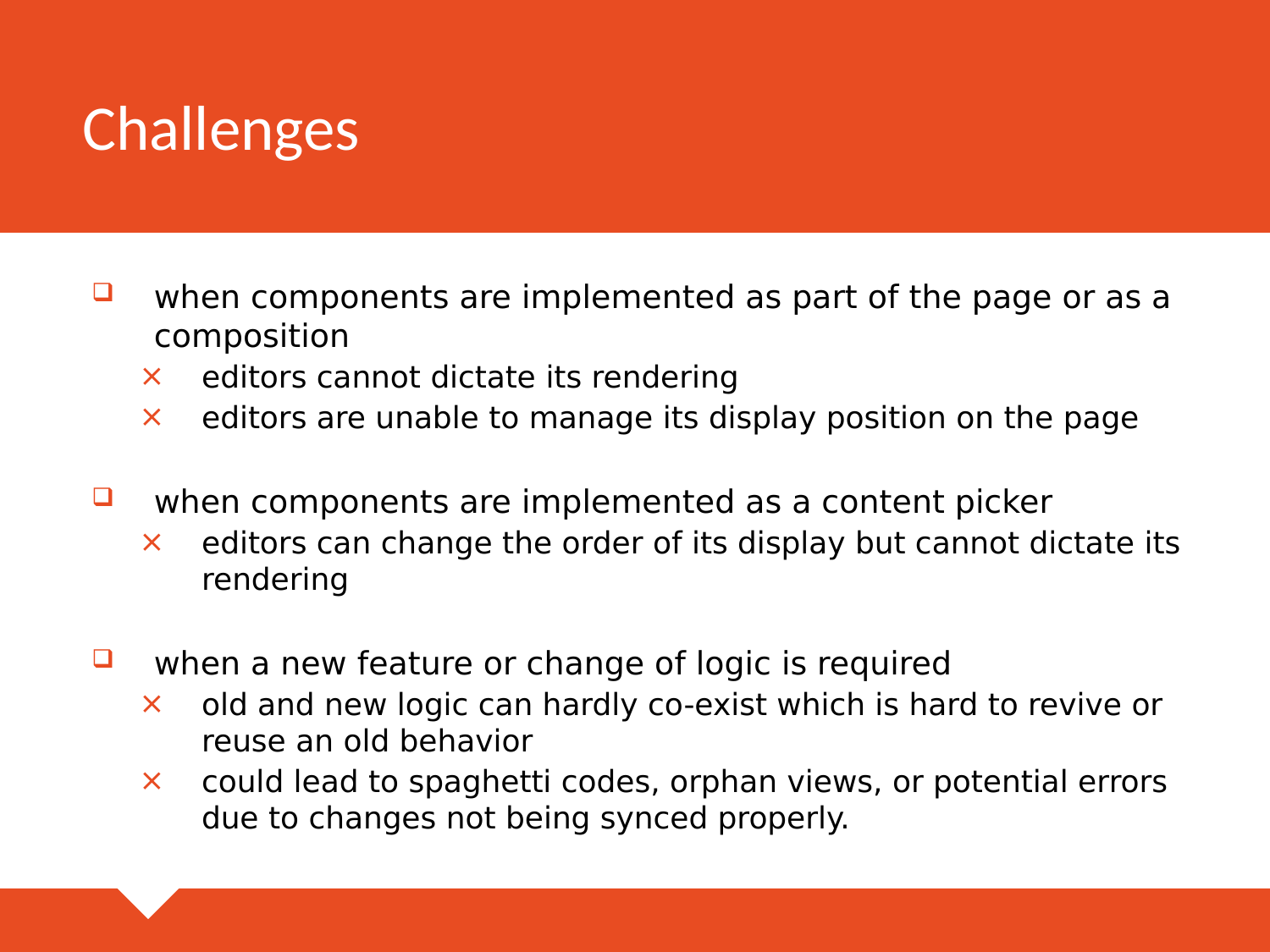

# Challenges
when components are implemented as part of the page or as a composition
editors cannot dictate its rendering
editors are unable to manage its display position on the page

when components are implemented as a content picker
editors can change the order of its display but cannot dictate its rendering

when a new feature or change of logic is required
old and new logic can hardly co-exist which is hard to revive or reuse an old behavior
could lead to spaghetti codes, orphan views, or potential errors due to changes not being synced properly.